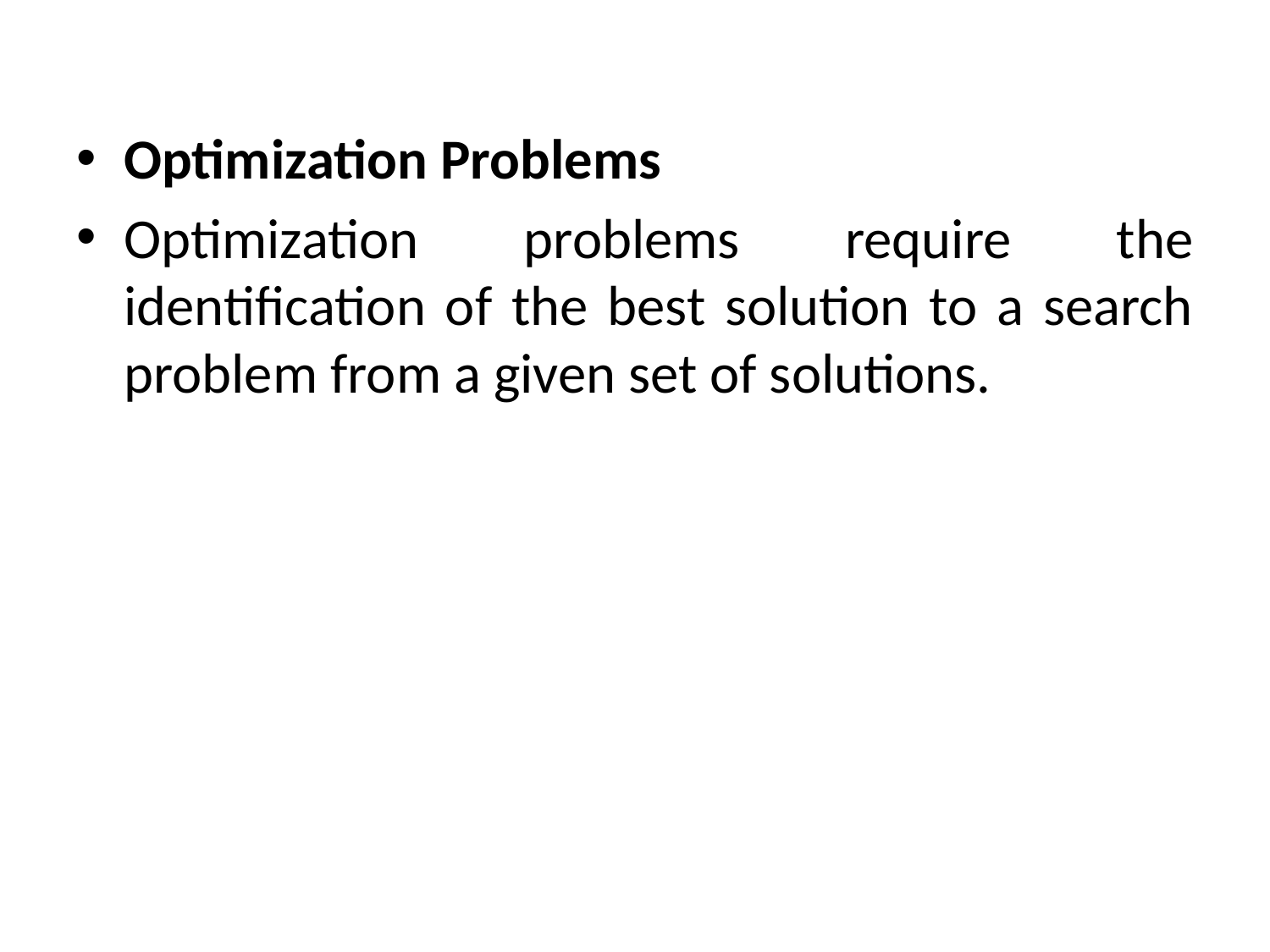

Optimization Problems
Optimization problems require the identification of the best solution to a search problem from a given set of solutions.